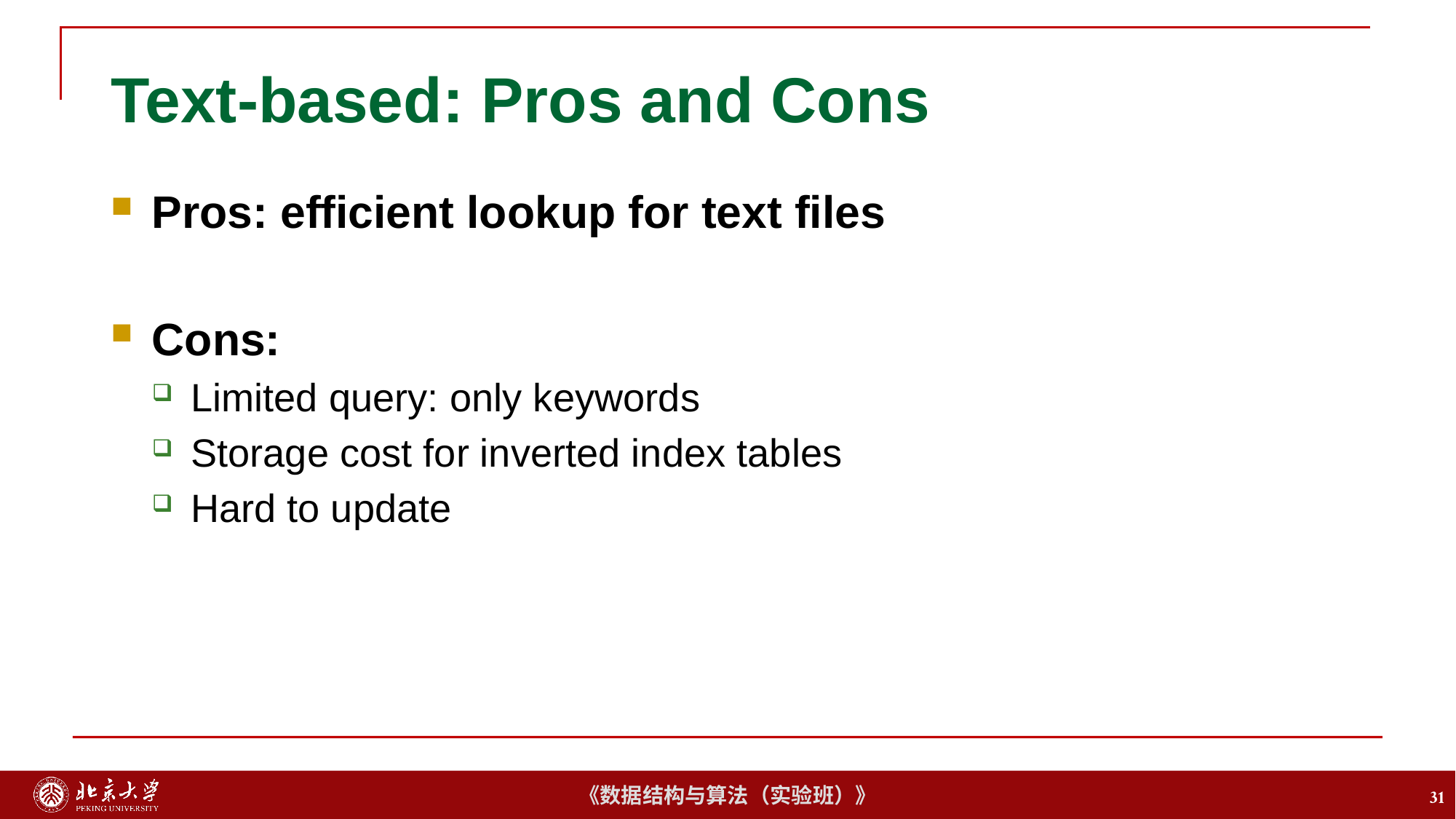

# Text-based: Pros and Cons
Pros: efficient lookup for text files

Cons:
Limited query: only keywords
Storage cost for inverted index tables
Hard to update
31